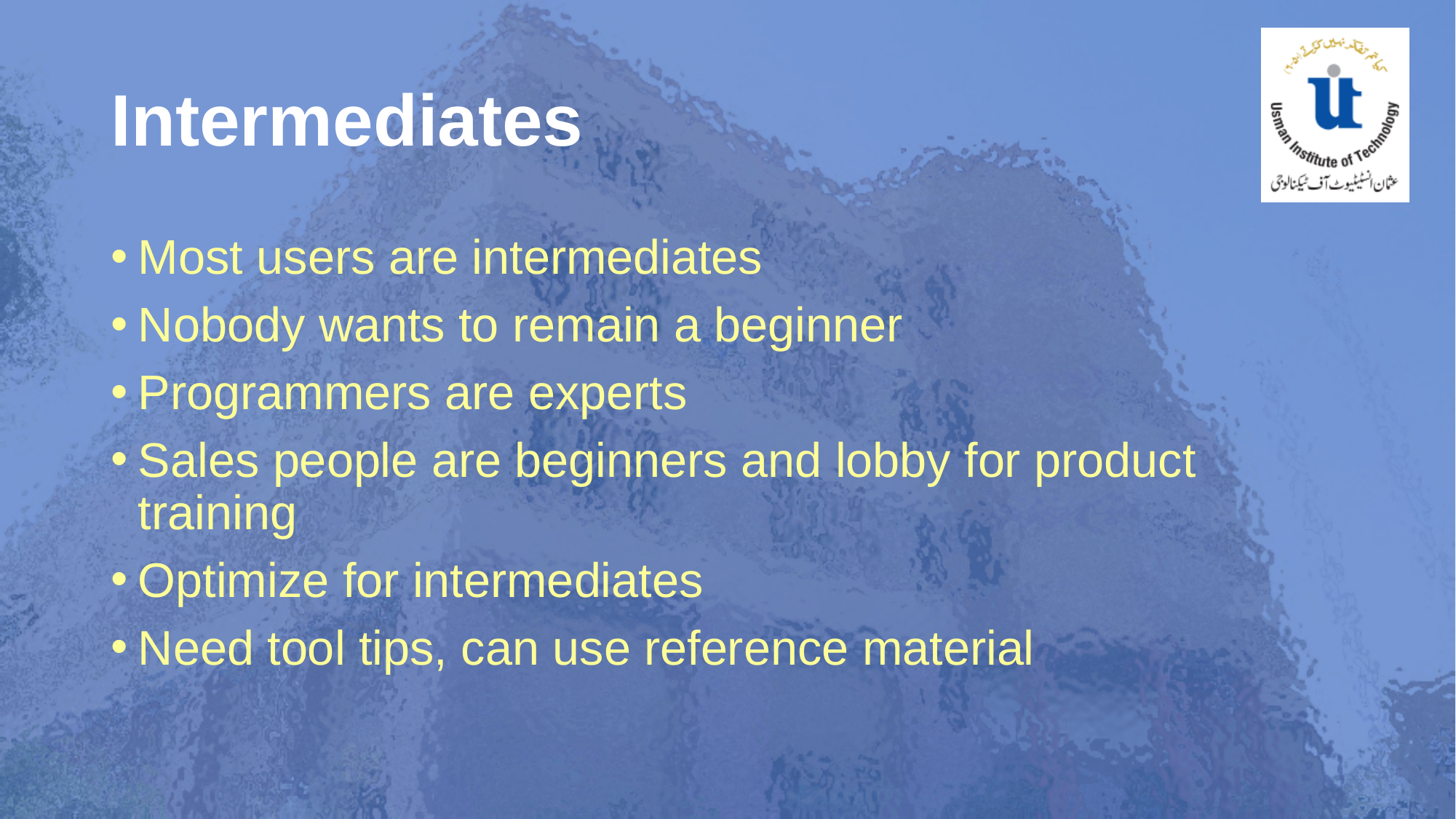

# Intermediates
Most users are intermediates
Nobody wants to remain a beginner
Programmers are experts
Sales people are beginners and lobby for product training
Optimize for intermediates
Need tool tips, can use reference material